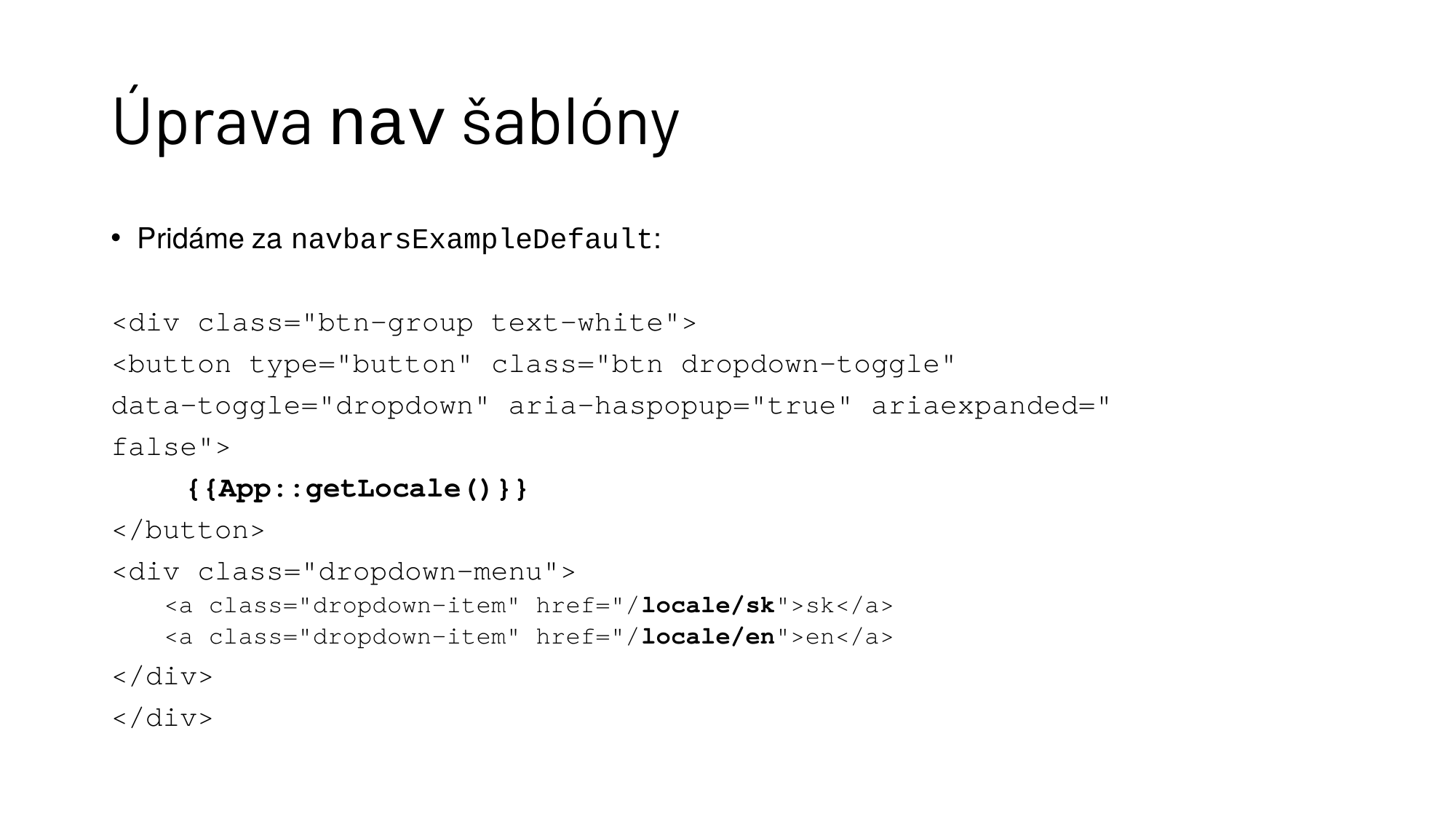

# Úprava nav šablóny
Pridáme za navbarsExampleDefault:

<div class="btn-group text-white">
<button type="button" class="btn dropdown-toggle"
data-toggle="dropdown" aria-haspopup="true" ariaexpanded="
false">
	{{App::getLocale()}}
</button>
<div class="dropdown-menu">
<a class="dropdown-item" href="/locale/sk">sk</a>
<a class="dropdown-item" href="/locale/en">en</a>
</div>
</div>